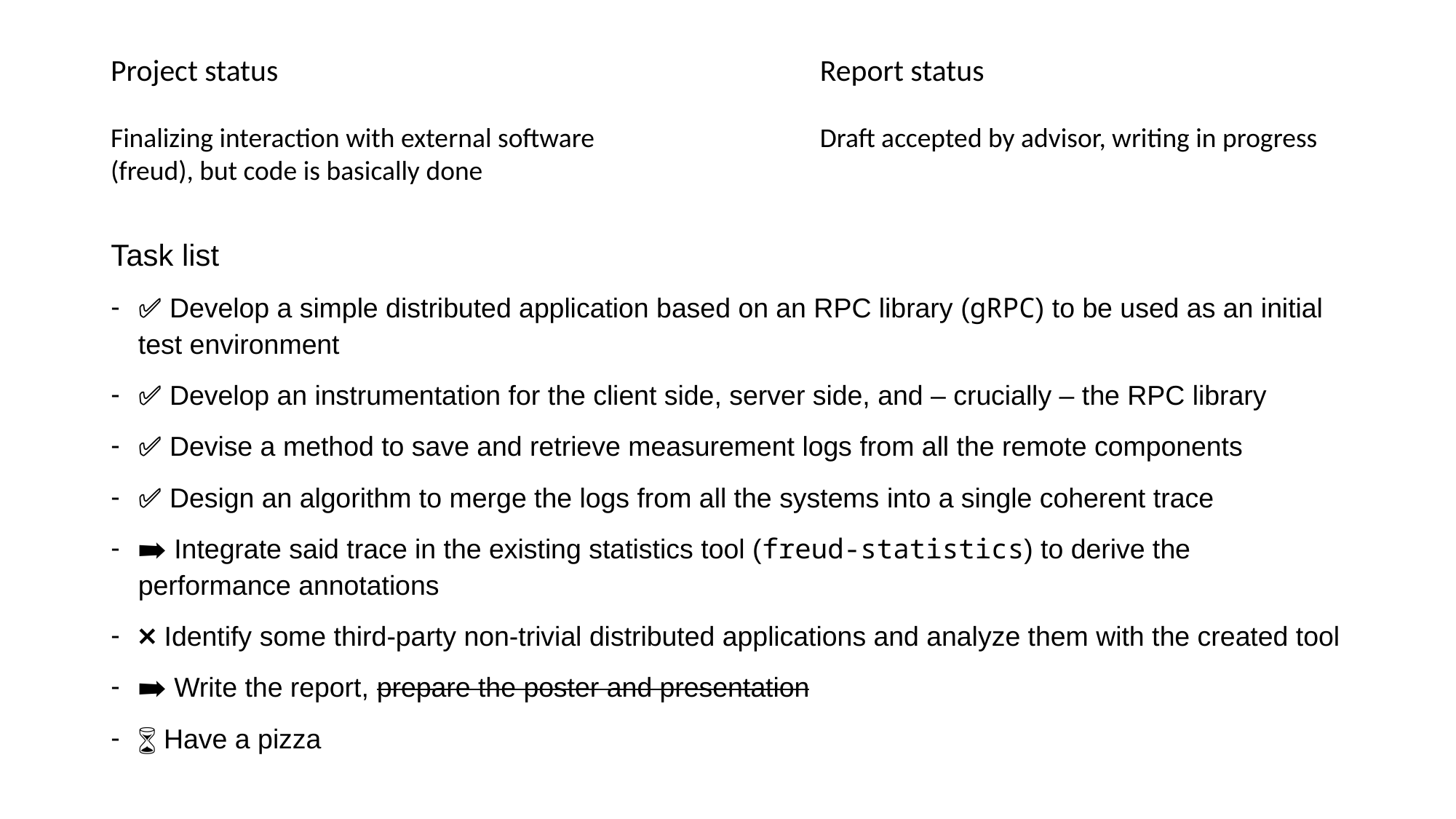

Project status

Finalizing interaction with external software (freud), but code is basically done

Report status

Draft accepted by advisor, writing in progress

Task list
✅ Develop a simple distributed application based on an RPC library (gRPC) to be used as an initial test environment
✅ Develop an instrumentation for the client side, server side, and – crucially – the RPC library
✅ Devise a method to save and retrieve measurement logs from all the remote components
✅ Design an algorithm to merge the logs from all the systems into a single coherent trace
➡️ Integrate said trace in the existing statistics tool (freud-statistics) to derive the performance annotations
❌ Identify some third-party non-trivial distributed applications and analyze them with the created tool
➡️ Write the report, prepare the poster and presentation
⌛️ Have a pizza